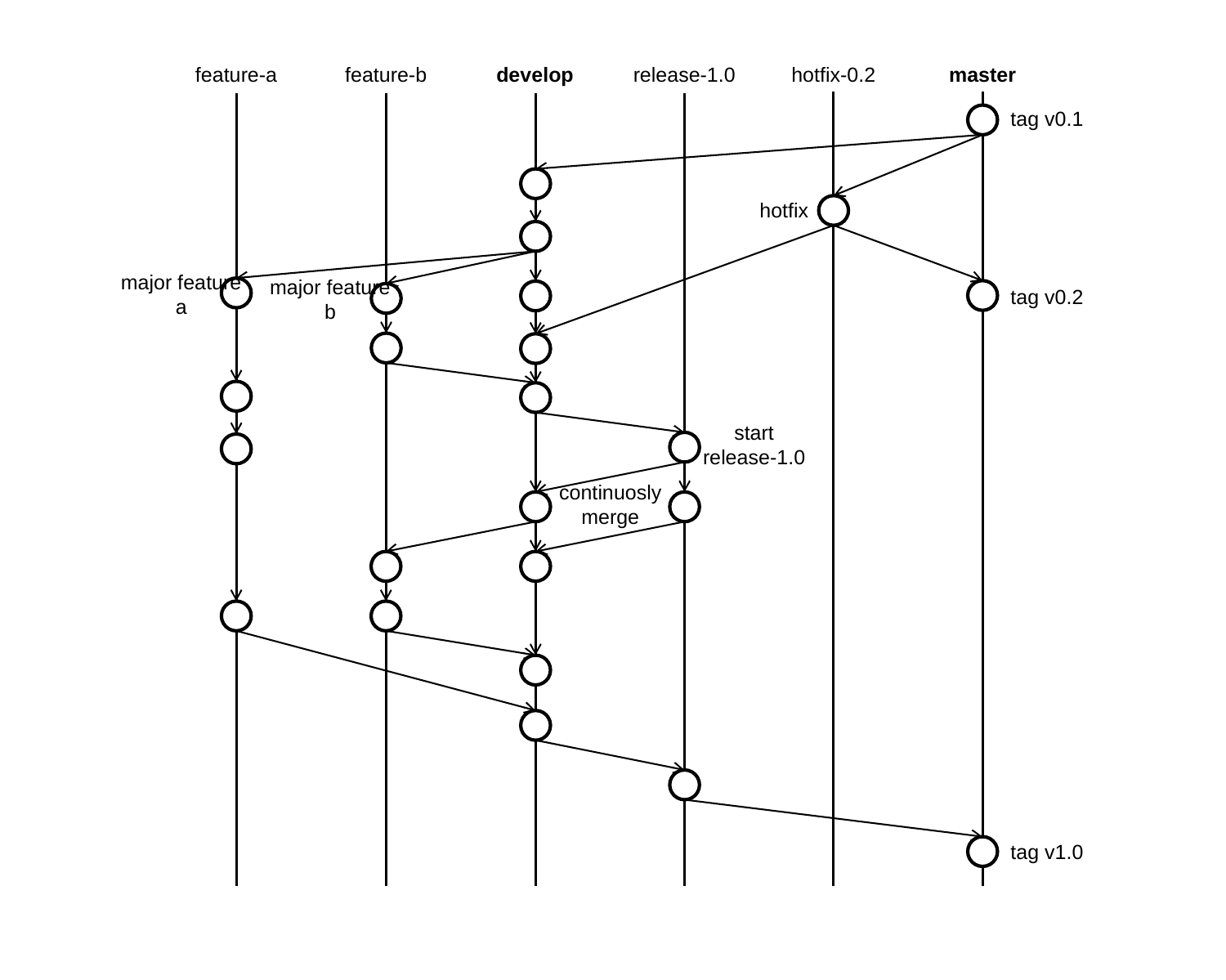

# Git Flow
feature-a
feature-b
develop
release-1.0
hotfix-0.2
master
tag v0.1

hotfix

major feature a
major feature b
tag v0.2

start
release-1.0

continuosly merge

tag v1.0